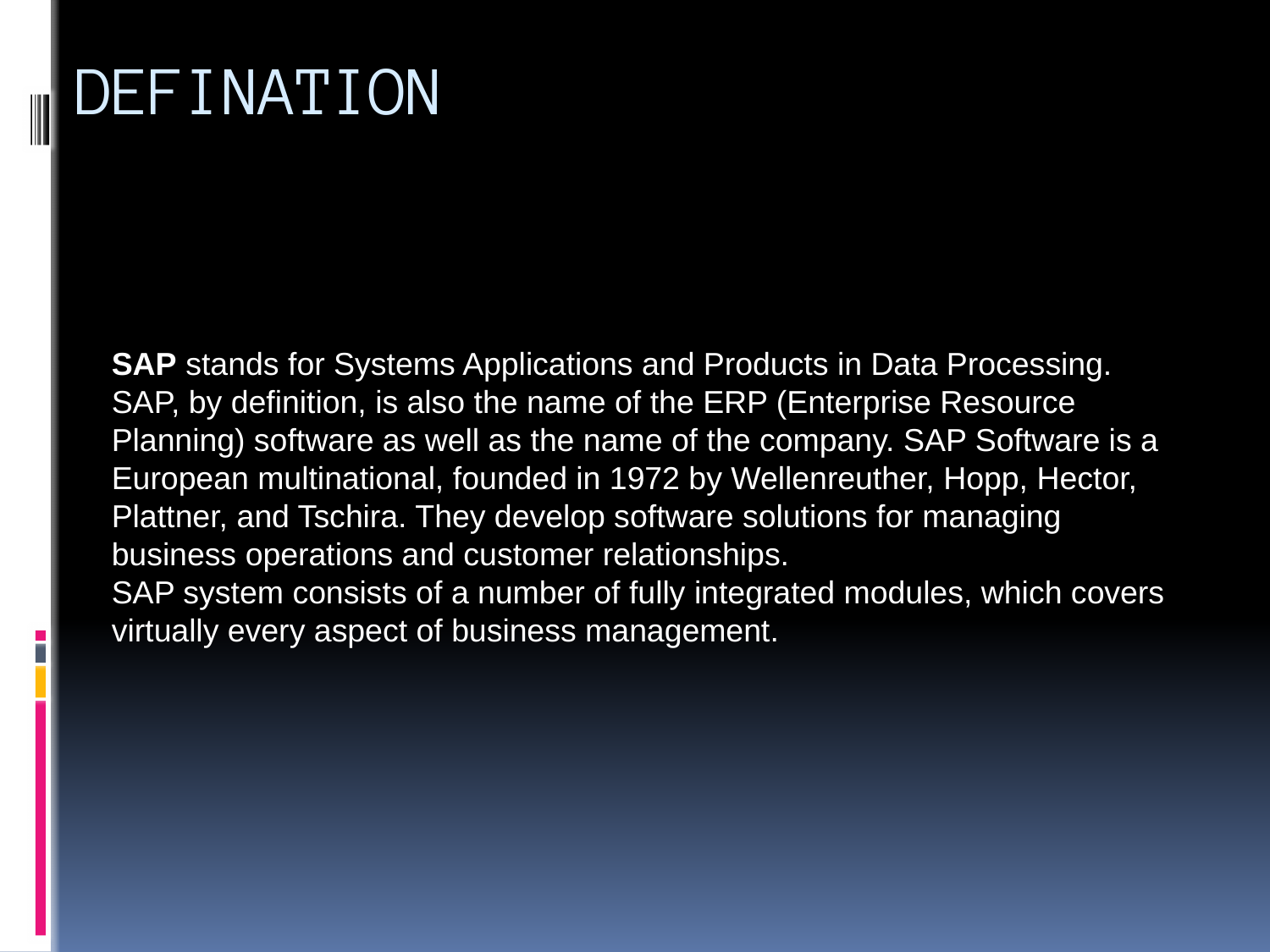

# DEFINATION
SAP stands for Systems Applications and Products in Data Processing. SAP, by definition, is also the name of the ERP (Enterprise Resource Planning) software as well as the name of the company. SAP Software is a European multinational, founded in 1972 by Wellenreuther, Hopp, Hector, Plattner, and Tschira. They develop software solutions for managing business operations and customer relationships.
SAP system consists of a number of fully integrated modules, which covers virtually every aspect of business management.